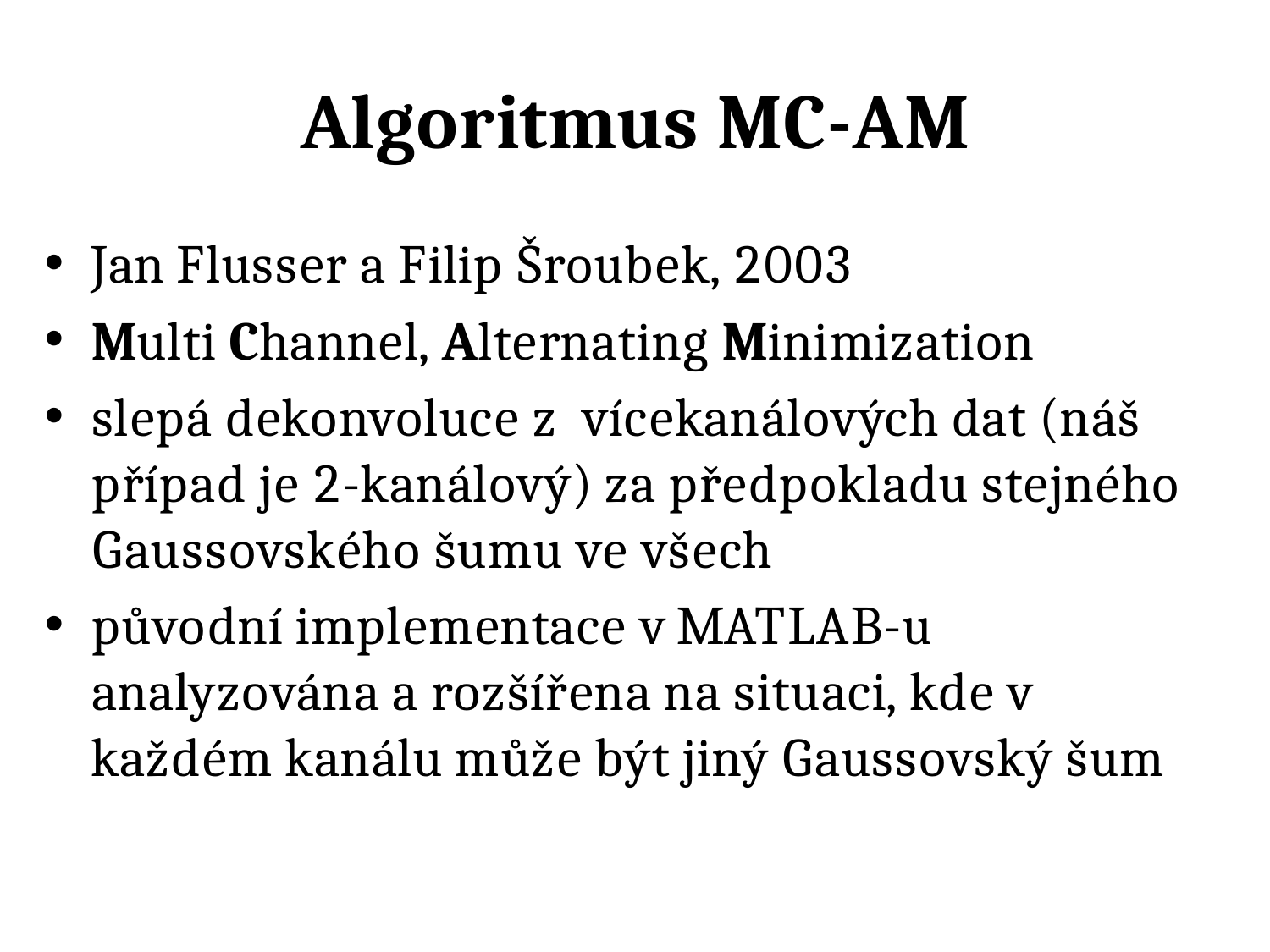

# Algoritmus MC-AM
Jan Flusser a Filip Šroubek, 2003
Multi Channel, Alternating Minimization
slepá dekonvoluce z  vícekanálových dat (náš případ je 2-kanálový) za předpokladu stejného Gaussovského šumu ve všech
původní implementace v MATLAB-u analyzována a rozšířena na situaci, kde v každém kanálu může být jiný Gaussovský šum